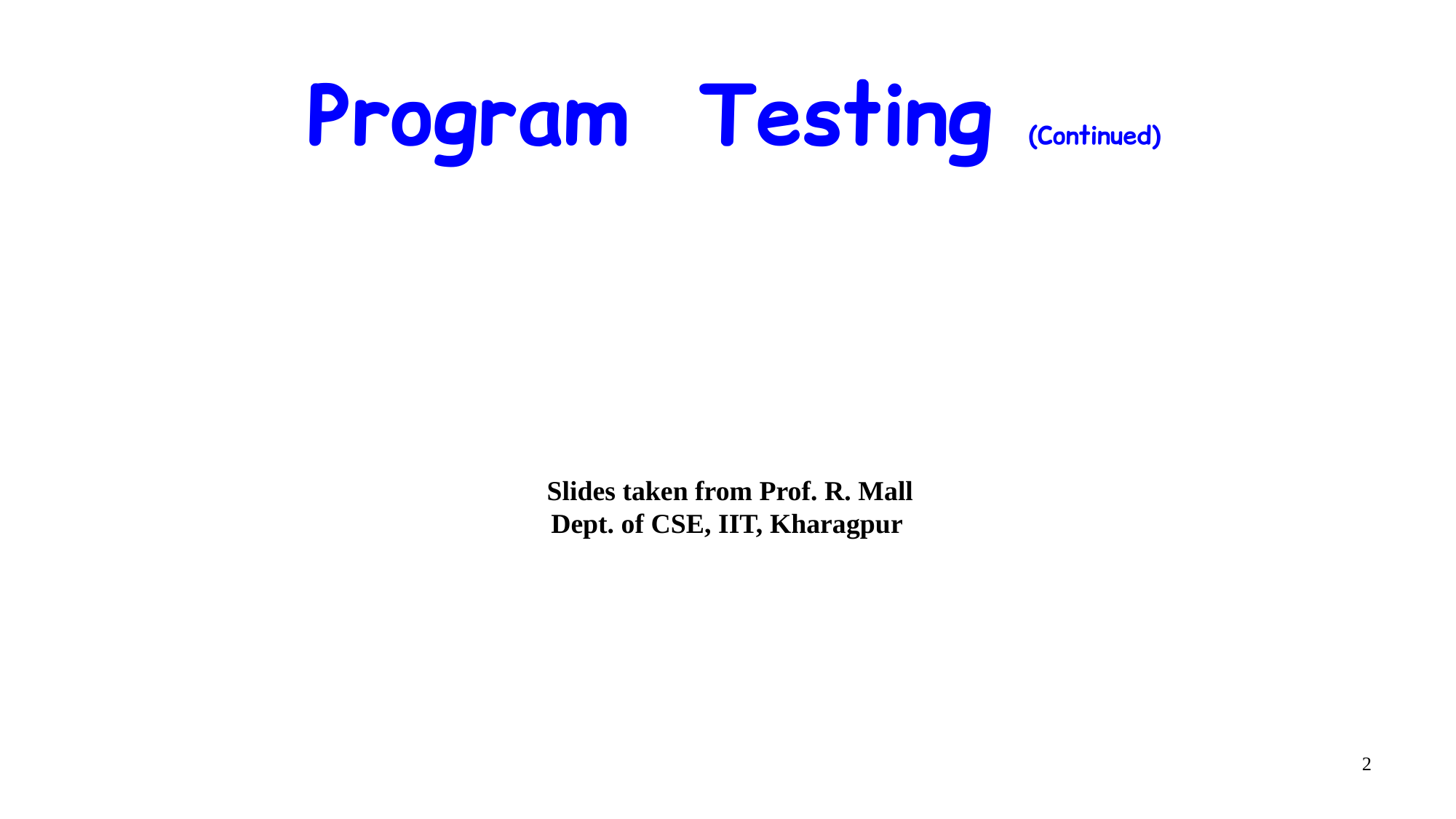

# Program  Testing (Continued)
Slides taken from Prof. R. Mall
Dept. of CSE, IIT, Kharagpur